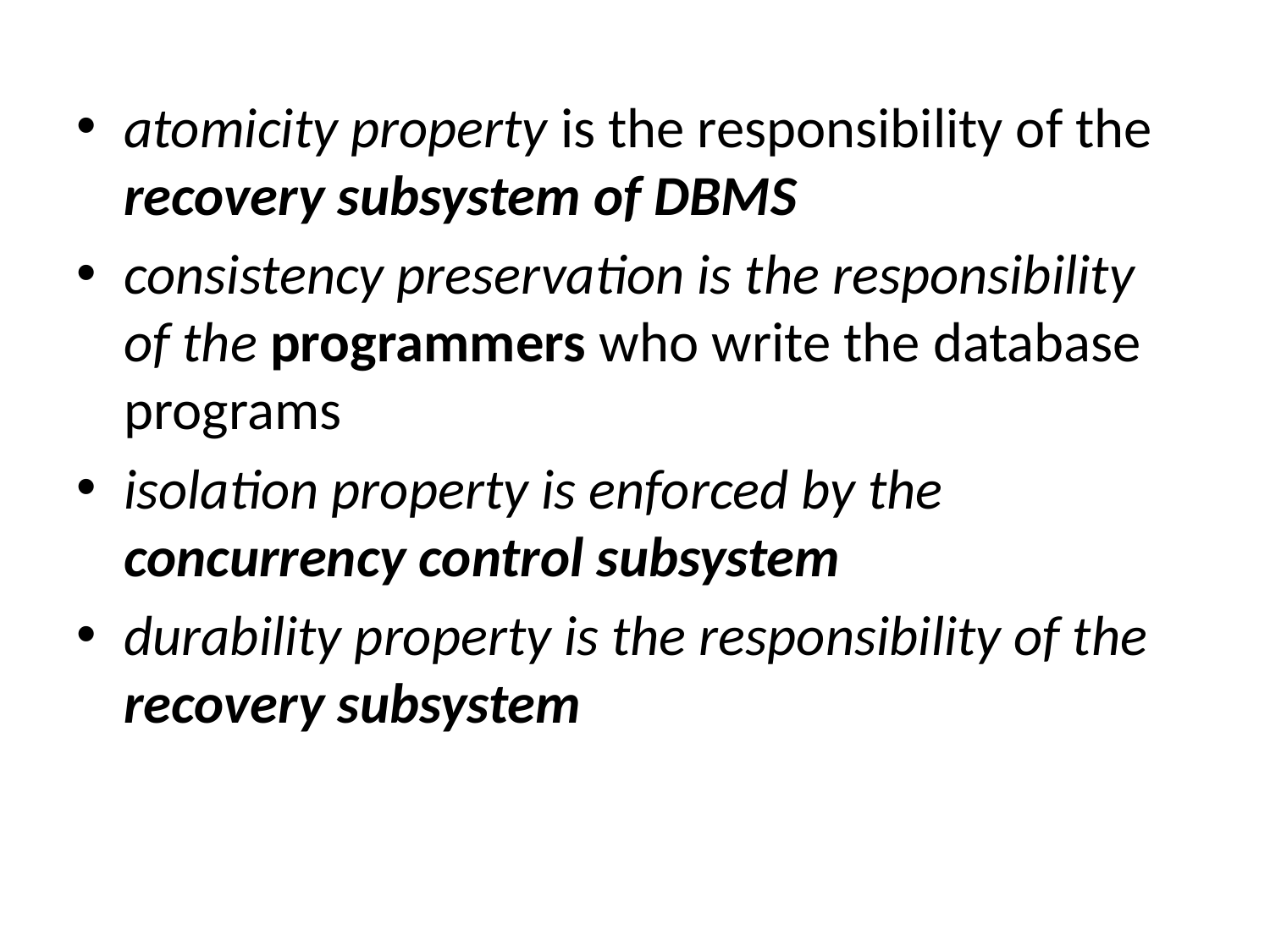

#
atomicity property is the responsibility of the  recovery subsystem of DBMS
consistency preservation is the responsibility of the programmers who write the database programs
isolation property is enforced by the concurrency control subsystem
durability property is the responsibility of the recovery subsystem